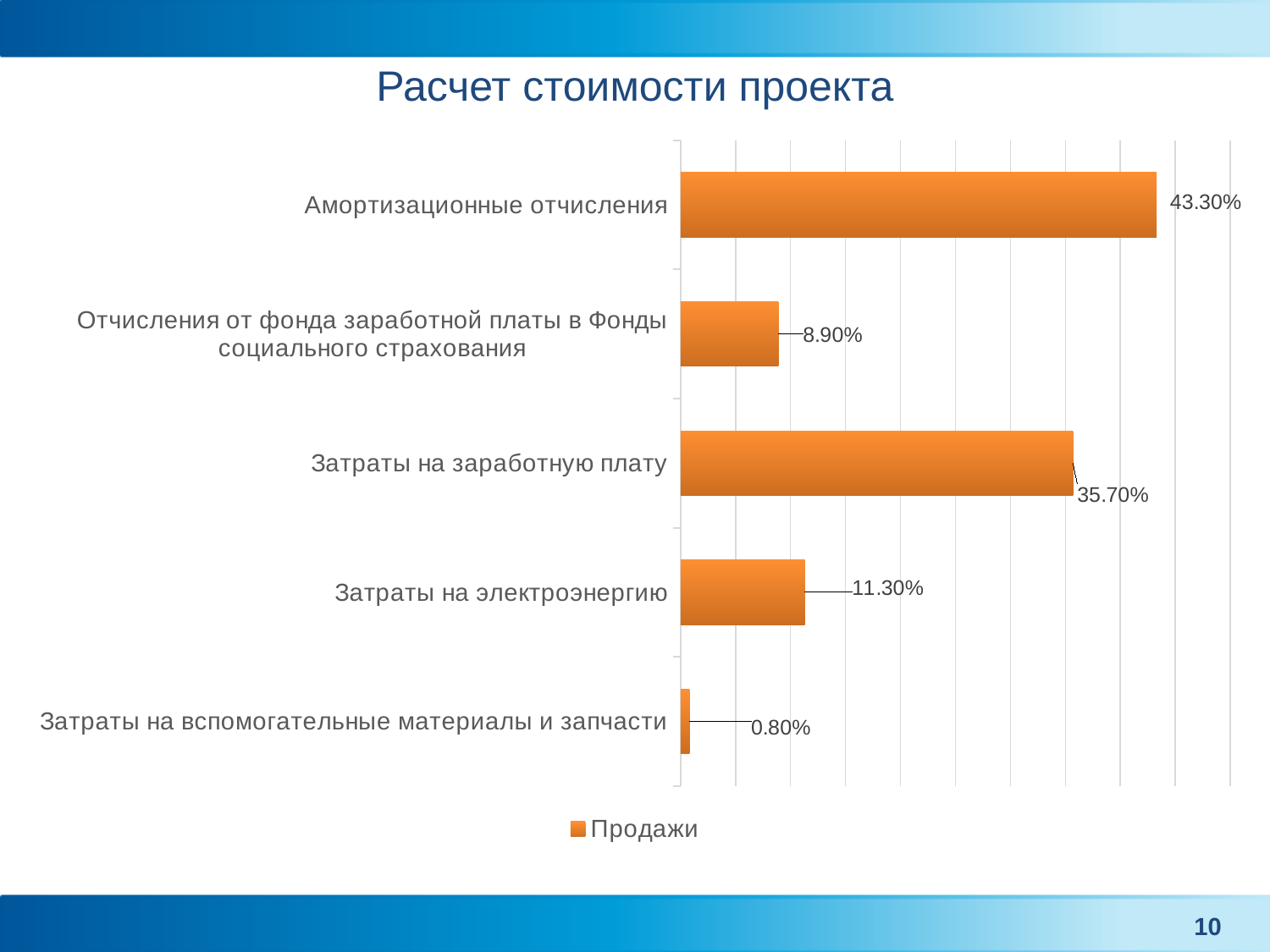

Расчет стоимости проекта

### Chart

| Category | Продажи |
|---|---|
| Затраты на вспомогательные материалы и запчасти | 0.008 |
| Затраты на электроэнергию | 0.113 |
| Затраты на заработную плату | 0.357 |
| Отчисления от фонда заработной платы в Фонды социального страхования | 0.089 |
| Амортизационные отчисления | 0.433 |
10